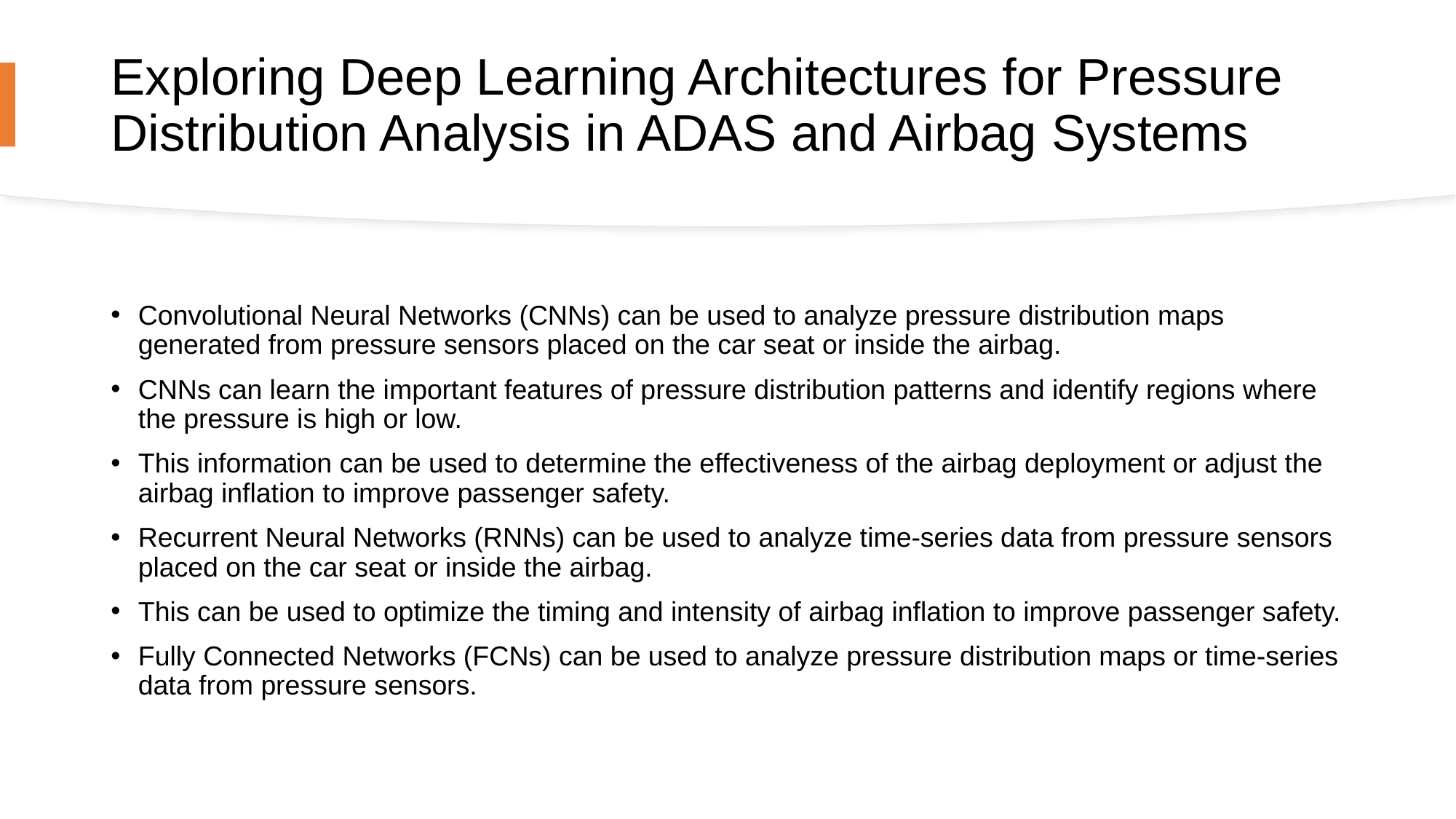

# Exploring Deep Learning Architectures for Pressure Distribution Analysis in ADAS and Airbag Systems

Convolutional Neural Networks (CNNs) can be used to analyze pressure distribution maps generated from pressure sensors placed on the car seat or inside the airbag.
CNNs can learn the important features of pressure distribution patterns and identify regions where the pressure is high or low.
This information can be used to determine the effectiveness of the airbag deployment or adjust the airbag inflation to improve passenger safety.
Recurrent Neural Networks (RNNs) can be used to analyze time-series data from pressure sensors placed on the car seat or inside the airbag.
This can be used to optimize the timing and intensity of airbag inflation to improve passenger safety.
Fully Connected Networks (FCNs) can be used to analyze pressure distribution maps or time-series data from pressure sensors.